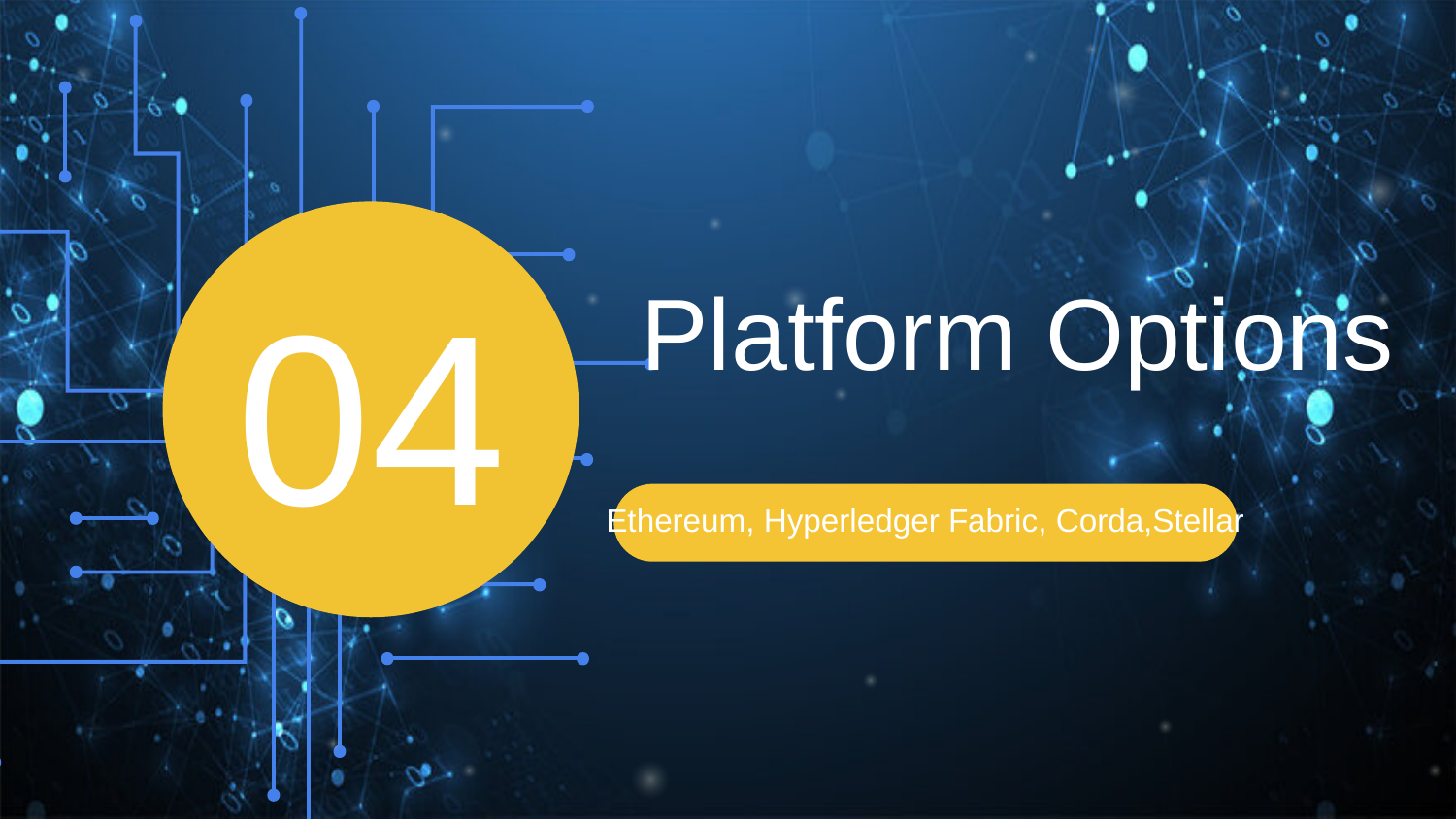

# Platform Options

04

Ethereum, Hyperledger Fabric, Corda,Stellar